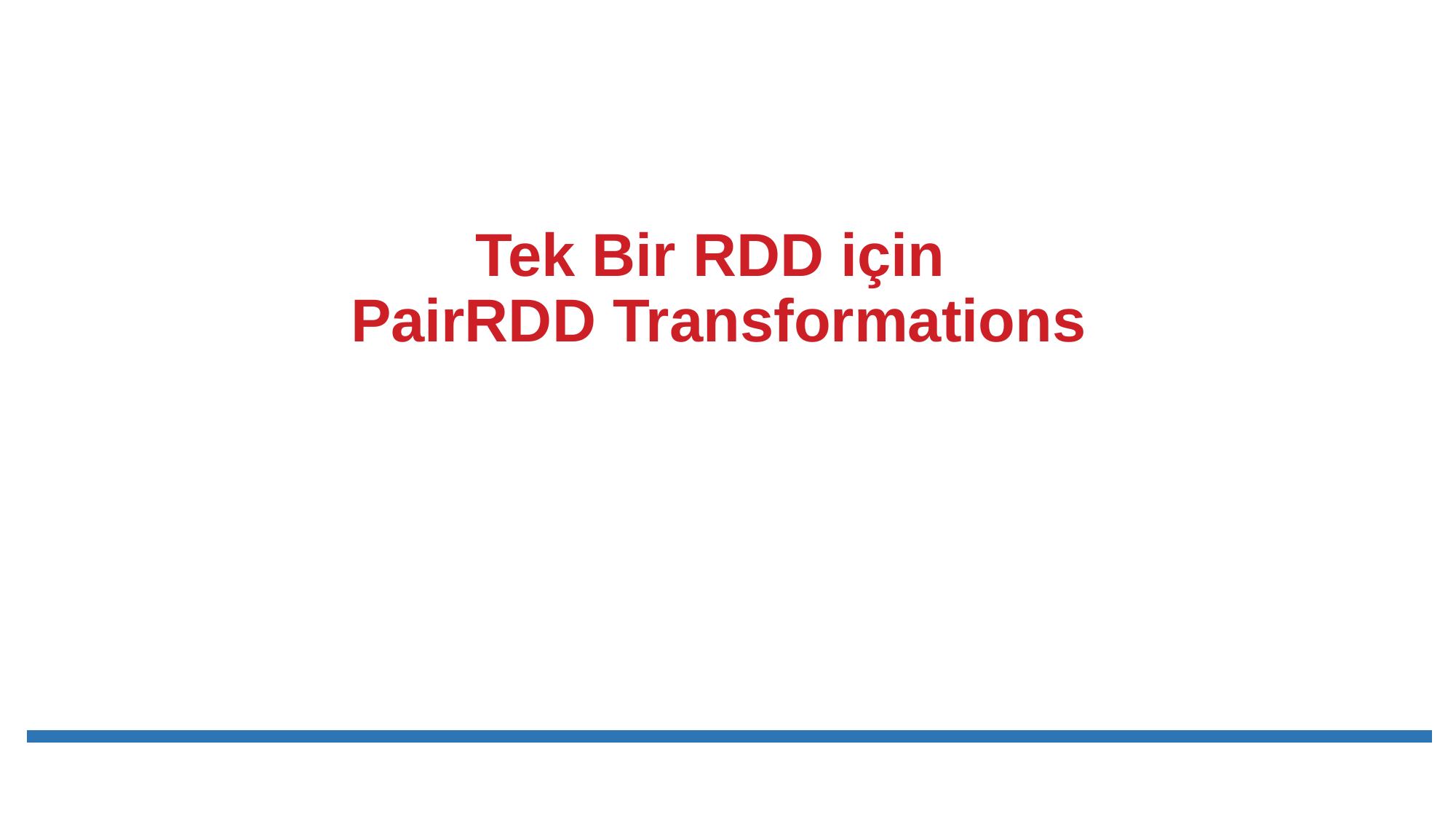

# Tek Bir RDD için PairRDD Transformations